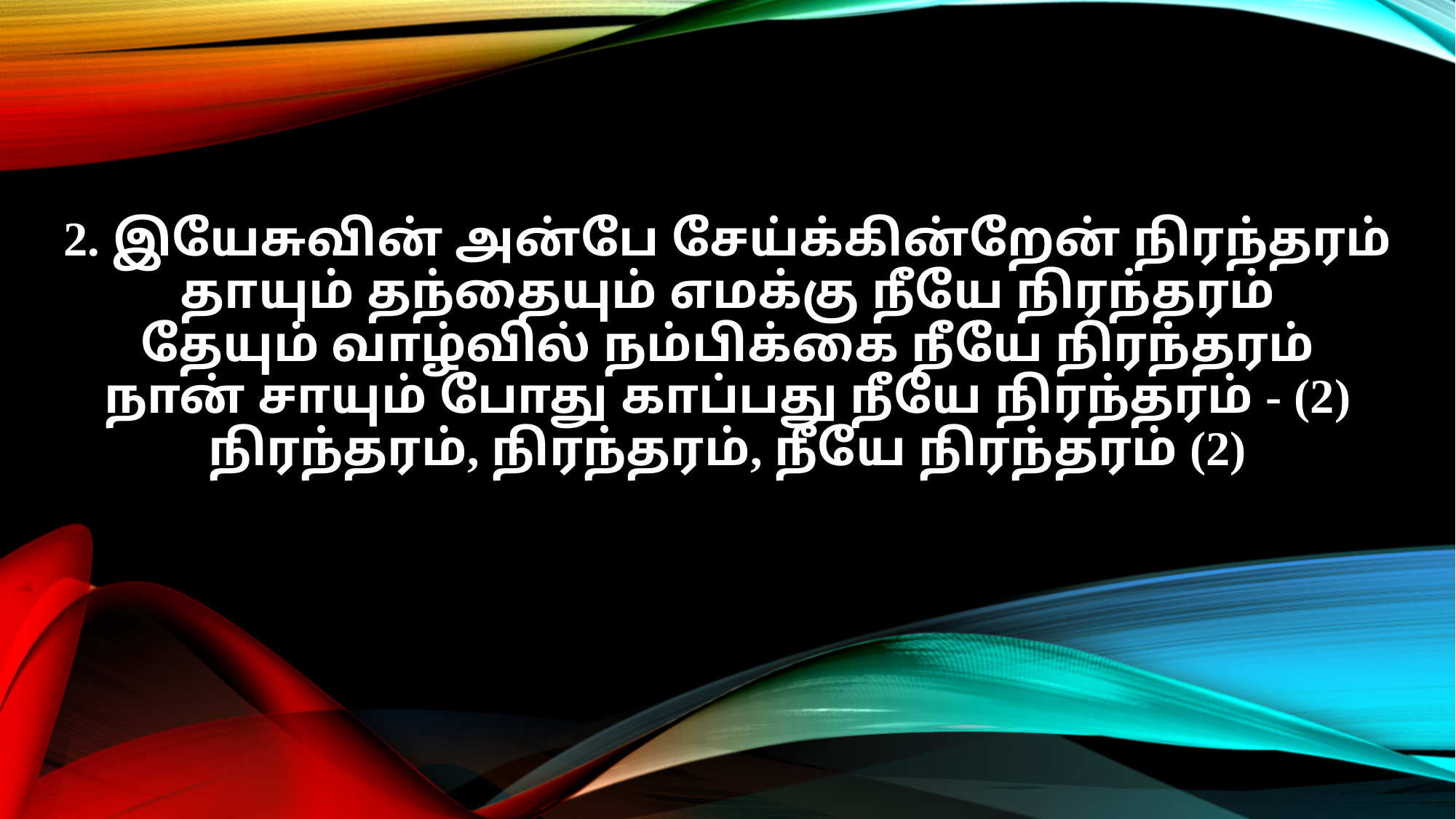

2. இயேசுவின் அன்பே சேய்க்கின்றேன் நிரந்தரம்
தாயும் தந்தையும் எமக்கு நீயே நிரந்தரம்
தேயும் வாழ்வில் நம்பிக்கை நீயே நிரந்தரம்
நான் சாயும் போது காப்பது நீயே நிரந்தரம் - (2)
நிரந்தரம், நிரந்தரம், நீயே நிரந்தரம் (2)